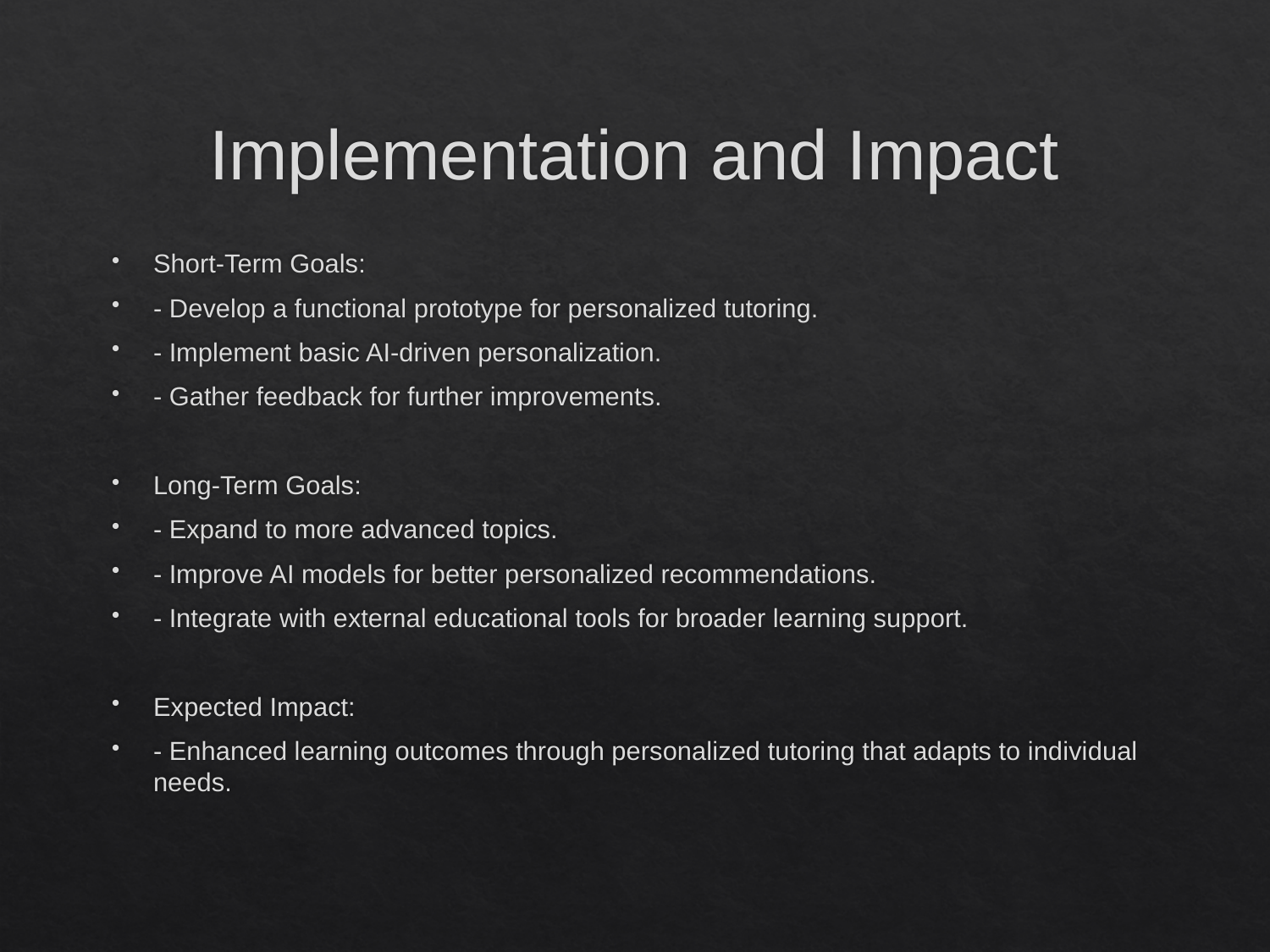

# Implementation and Impact
Short-Term Goals:
- Develop a functional prototype for personalized tutoring.
- Implement basic AI-driven personalization.
- Gather feedback for further improvements.

Long-Term Goals:
- Expand to more advanced topics.
- Improve AI models for better personalized recommendations.
- Integrate with external educational tools for broader learning support.

Expected Impact:
- Enhanced learning outcomes through personalized tutoring that adapts to individual needs.